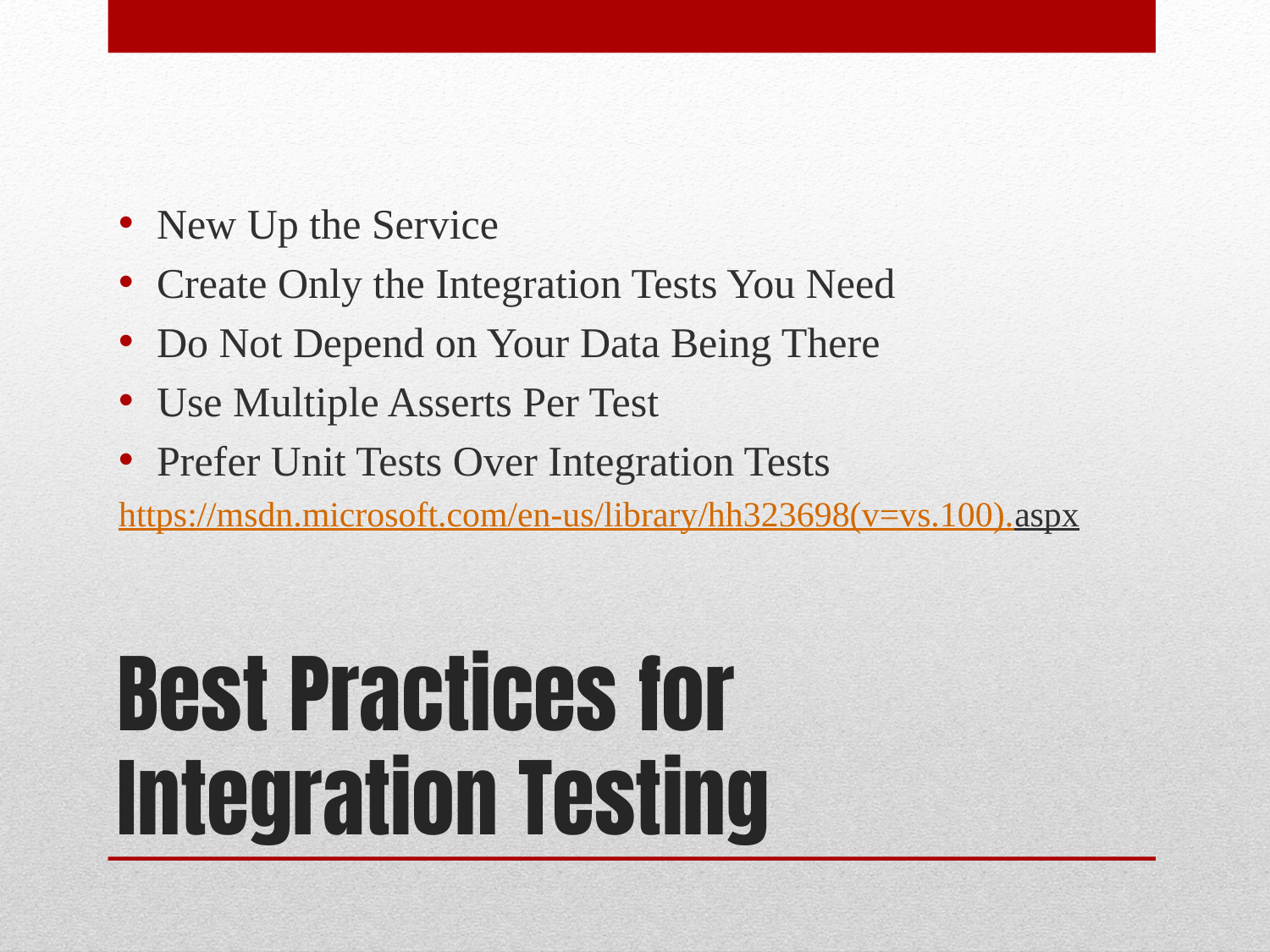

New Up the Service
Create Only the Integration Tests You Need
Do Not Depend on Your Data Being There
Use Multiple Asserts Per Test
Prefer Unit Tests Over Integration Tests
https://msdn.microsoft.com/en-us/library/hh323698(v=vs.100).aspx
# Best Practices for Integration Testing